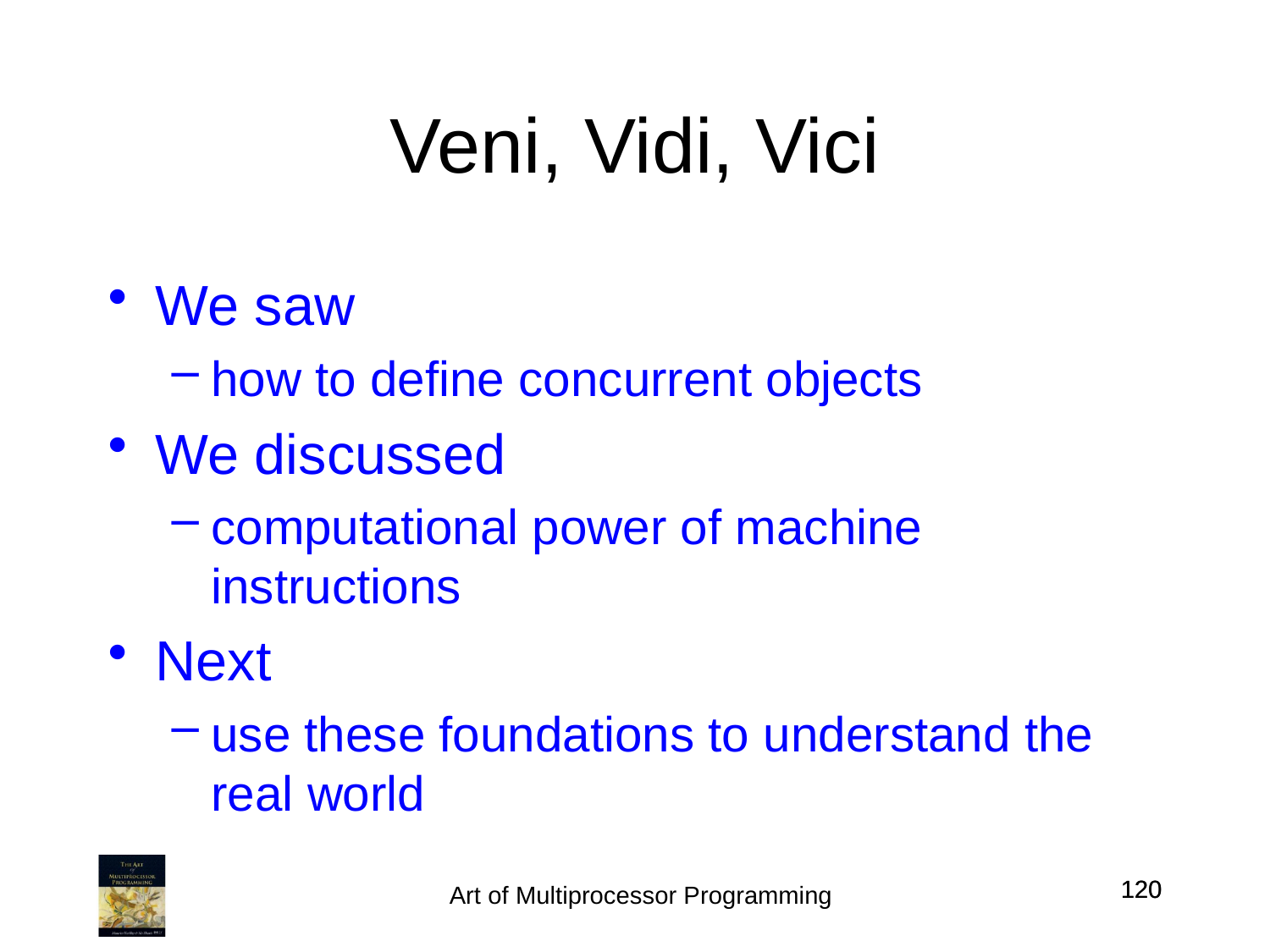

Veni, Vidi, Vici
We saw
how to define concurrent objects
We discussed
computational power of machine instructions
Next
use these foundations to understand the real world

120
120
Art of Multiprocessor Programming